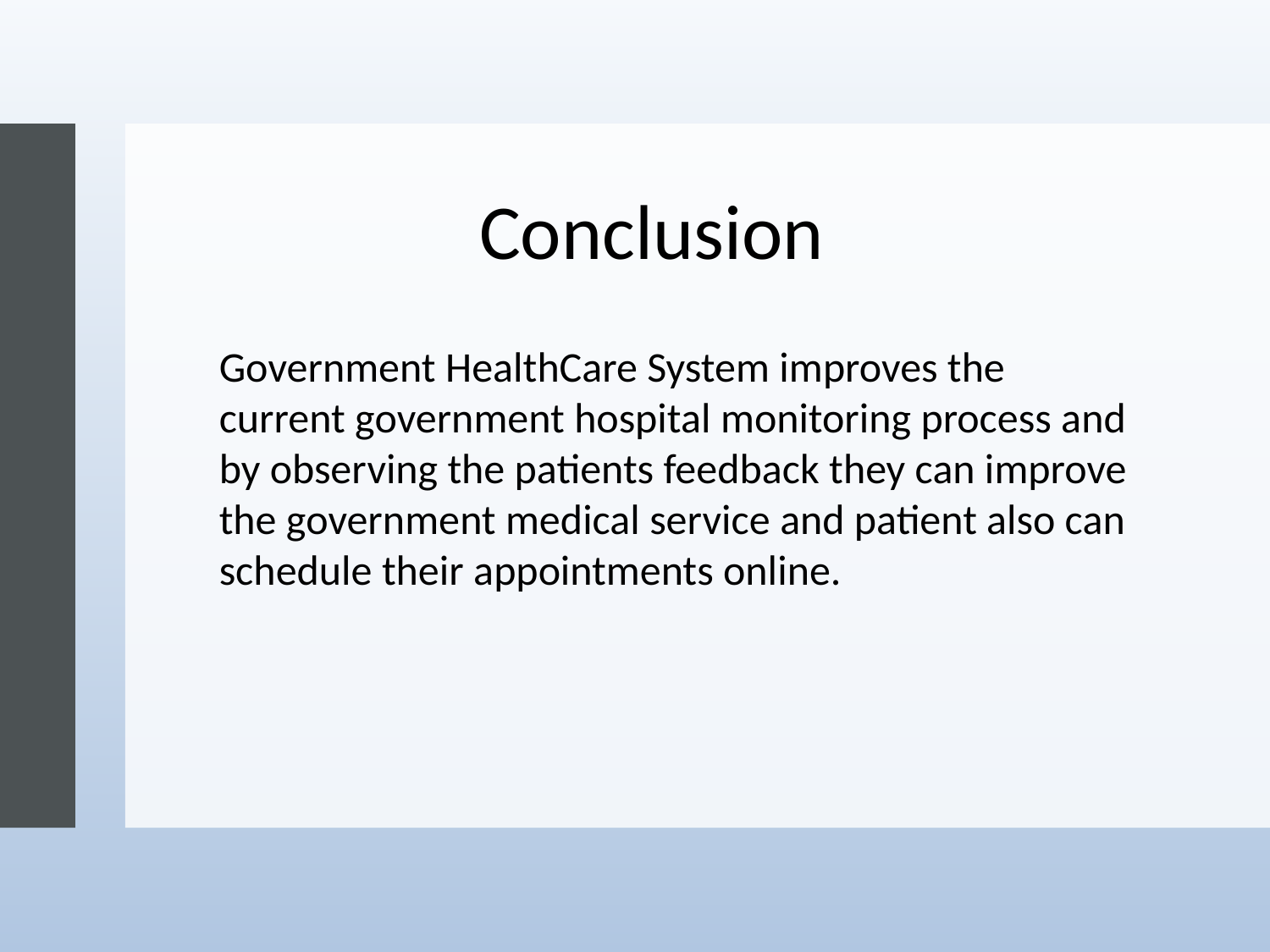

# Conclusion
     Government HealthCare System improves the current government hospital monitoring process and by observing the patients feedback they can improve the government medical service and patient also can schedule their appointments online.